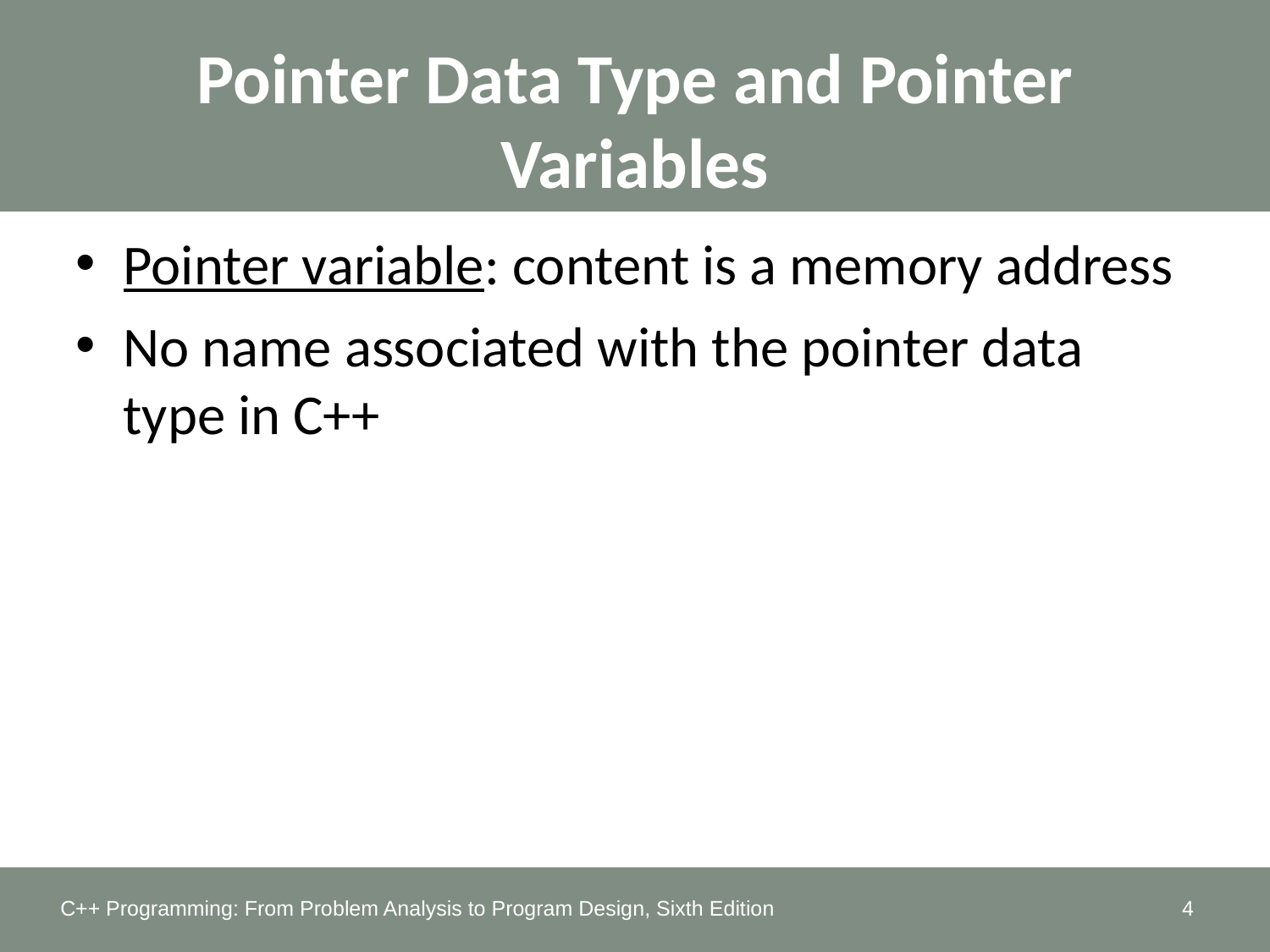

Pointer Data Type and Pointer Variables
Pointer variable: content is a memory address
No name associated with the pointer data type in C++

C++ Programming: From Problem Analysis to Program Design, Sixth Edition
4